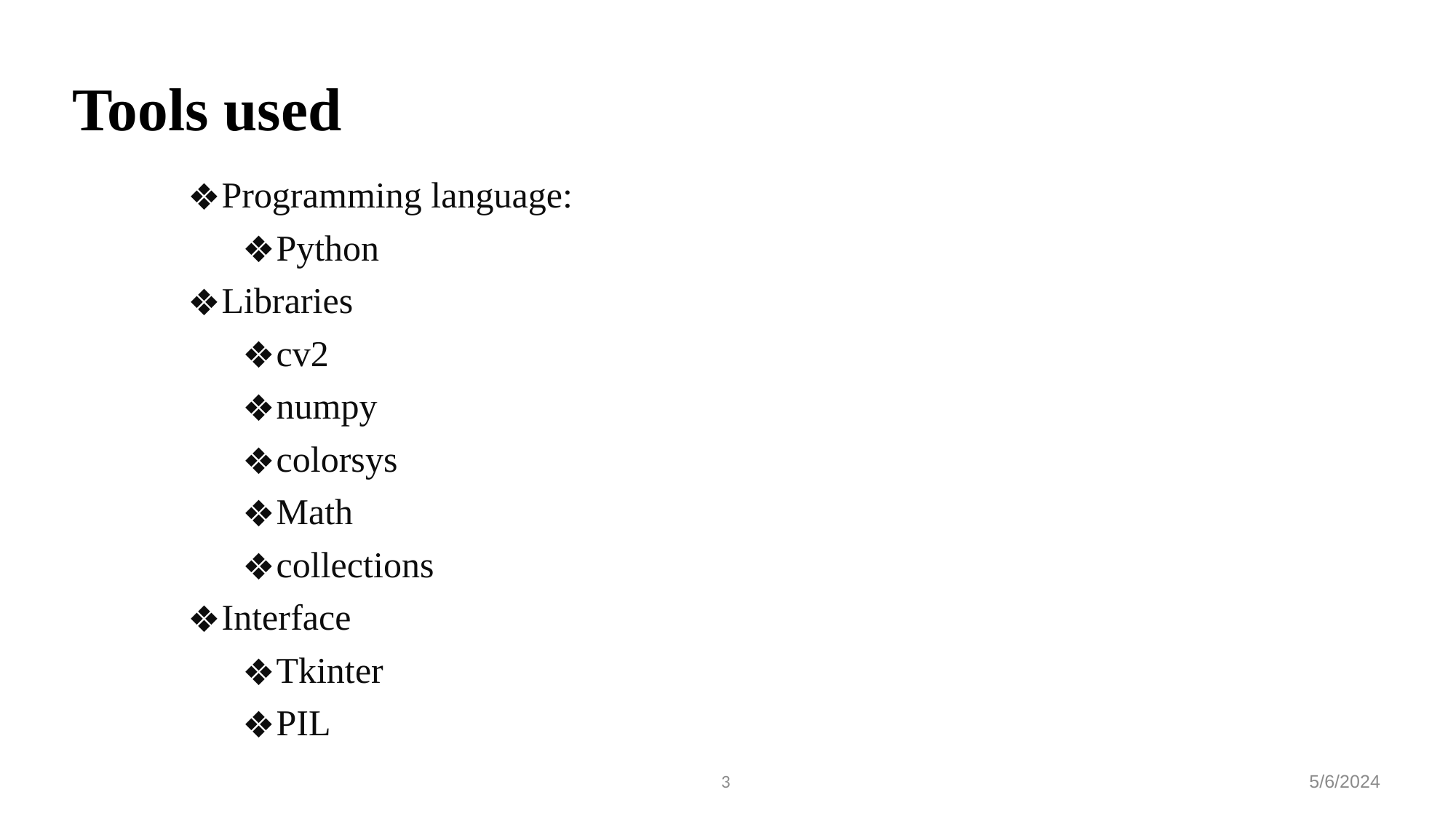

# Tools used
Programming language:
Python
Libraries
cv2
numpy
colorsys
Math
collections
Interface
Tkinter
PIL
 5/6/2024
3
4